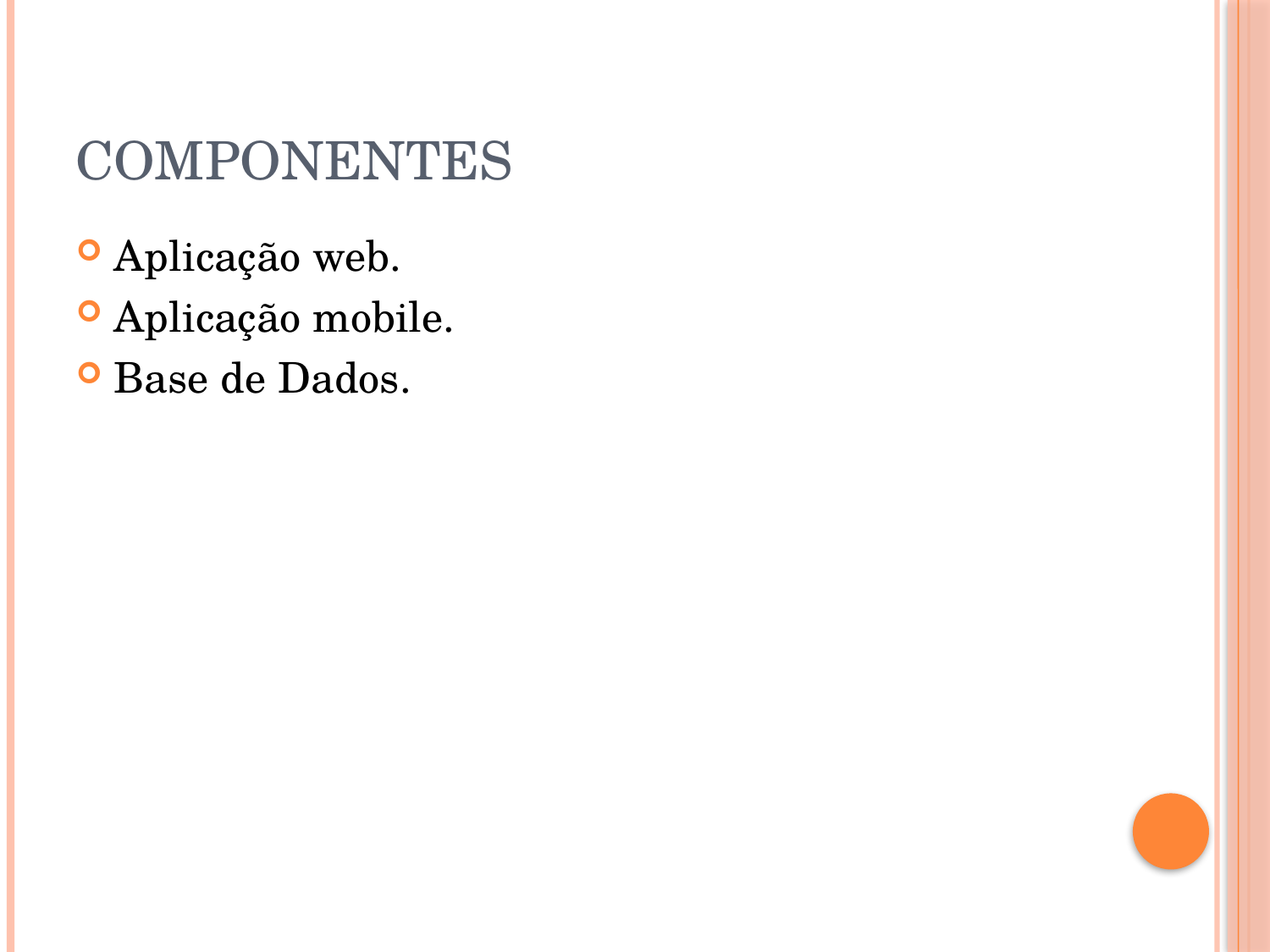

# Componentes
Aplicação web.
Aplicação mobile.
Base de Dados.